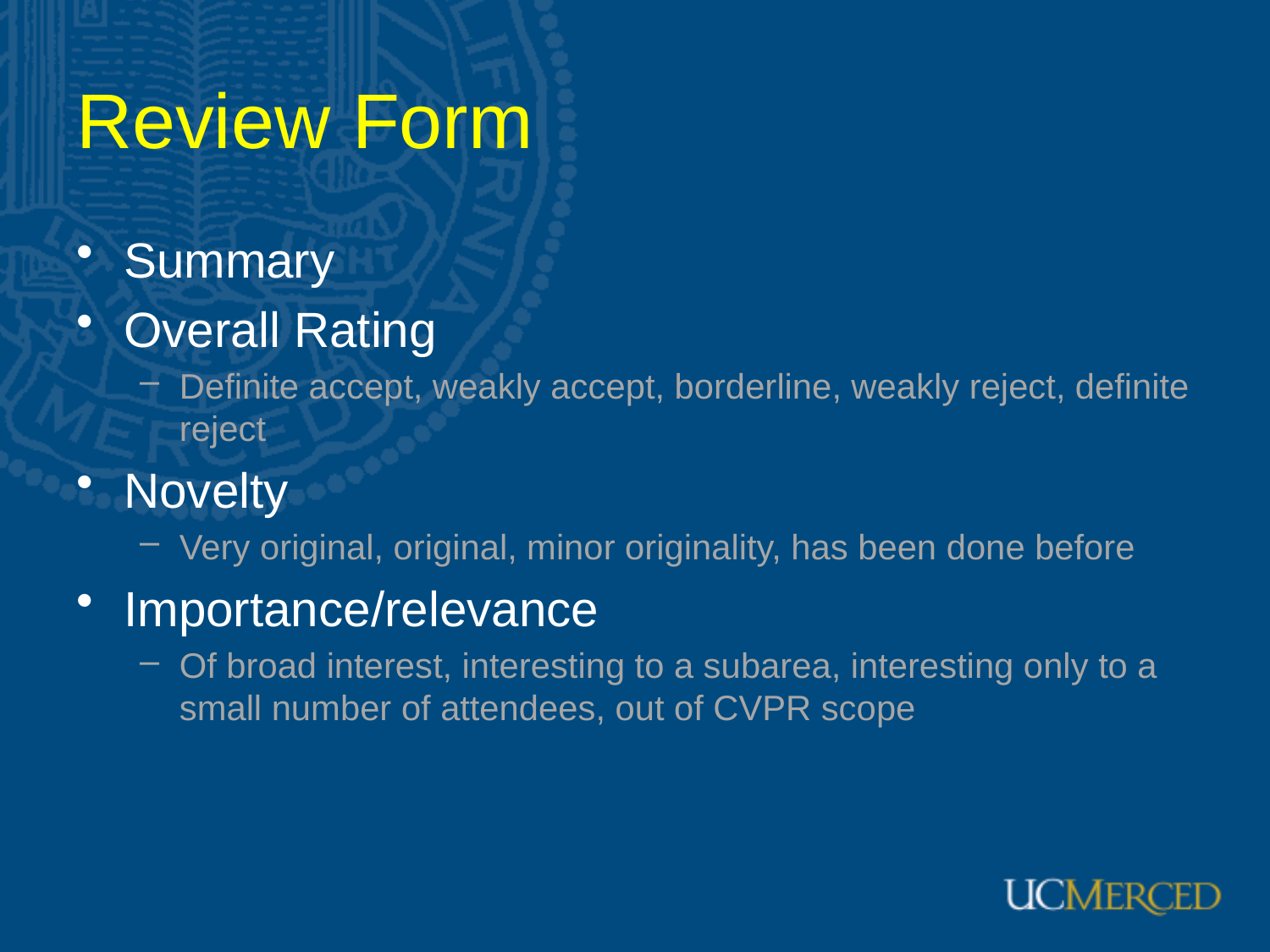

# Review Form
Summary
Overall Rating
Definite accept, weakly accept, borderline, weakly reject, definite reject
Novelty
Very original, original, minor originality, has been done before
Importance/relevance
Of broad interest, interesting to a subarea, interesting only to a small number of attendees, out of CVPR scope